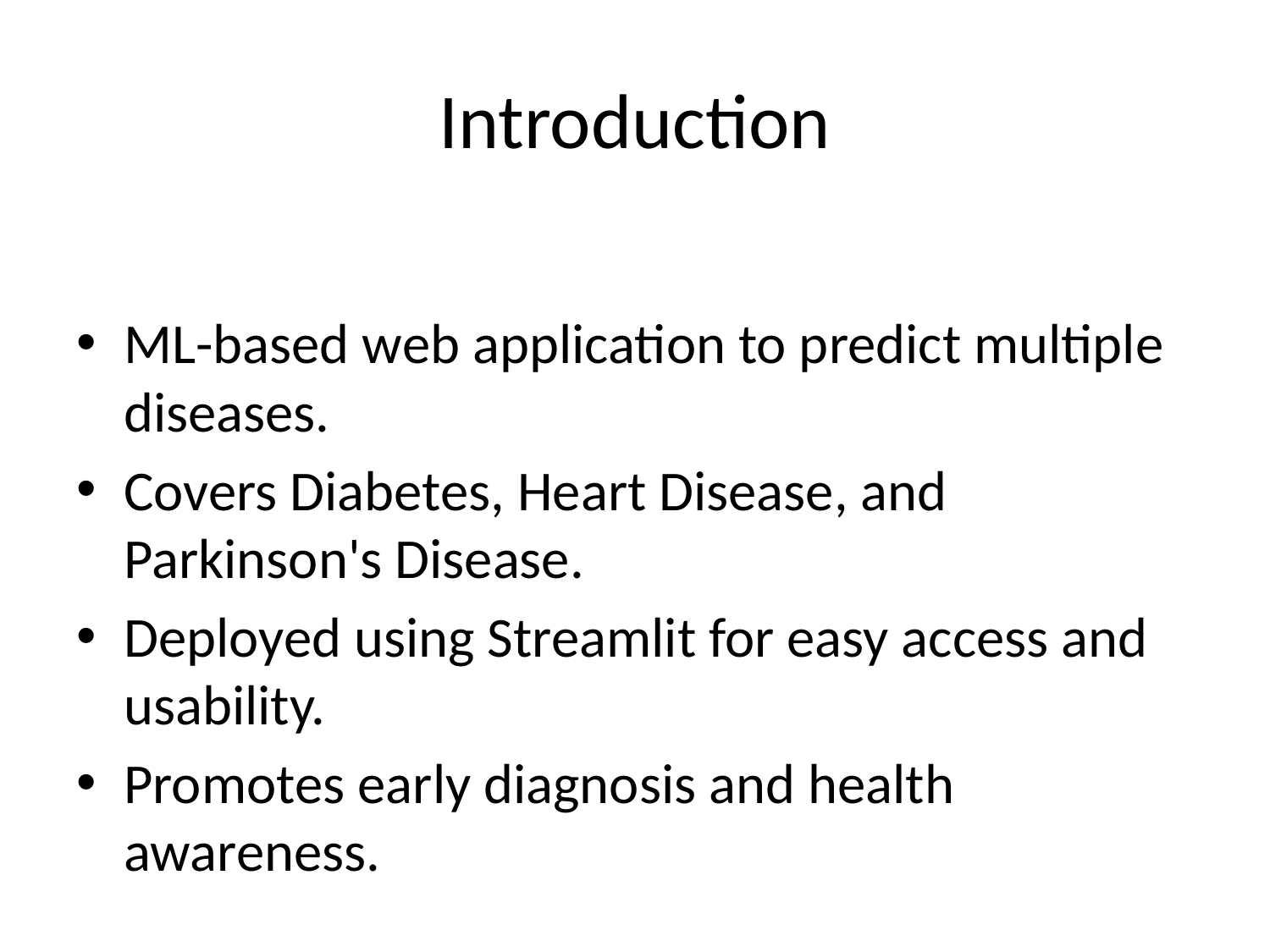

# Introduction

ML-based web application to predict multiple diseases.
Covers Diabetes, Heart Disease, and Parkinson's Disease.
Deployed using Streamlit for easy access and usability.
Promotes early diagnosis and health awareness.